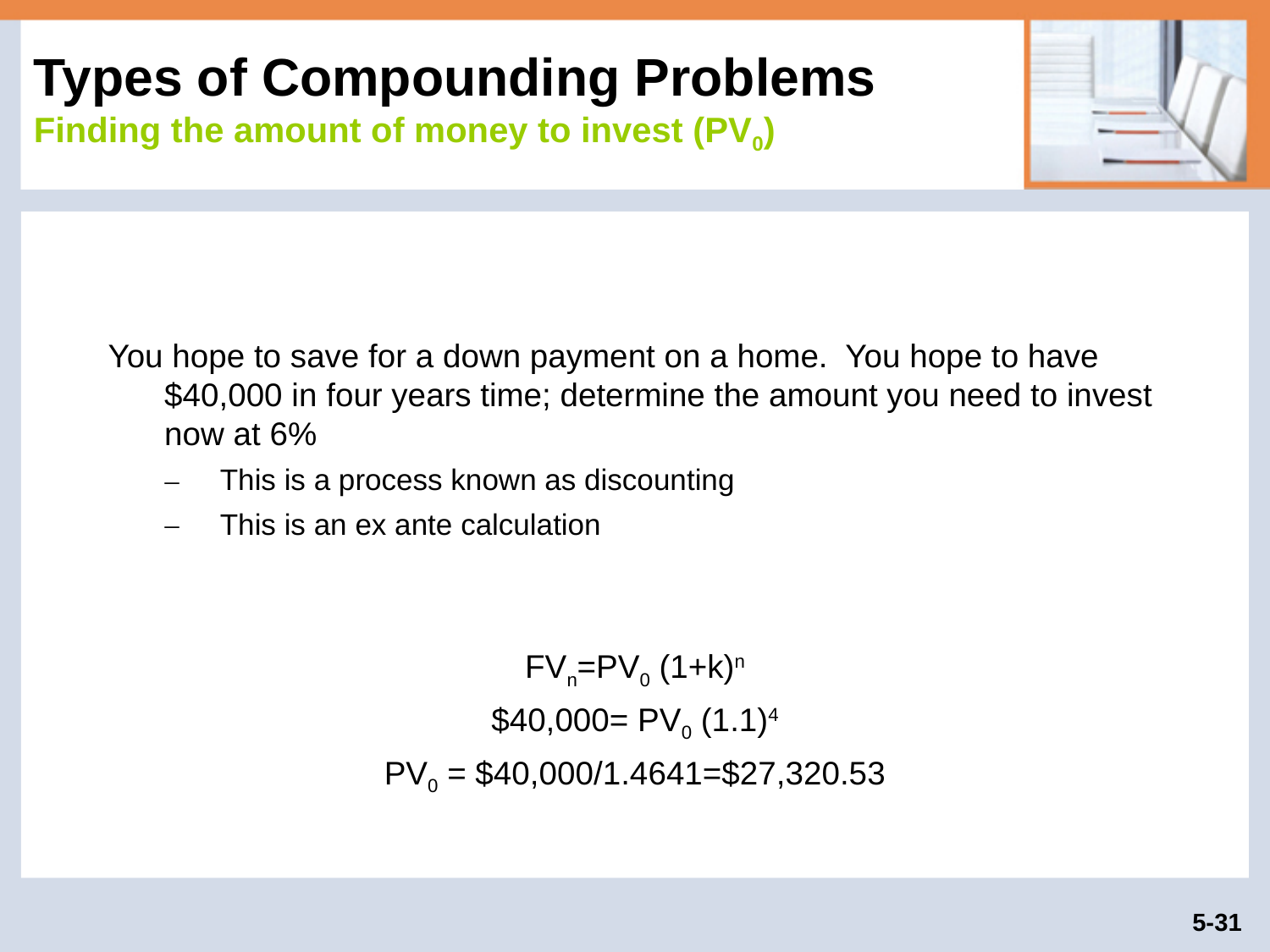

# Types of Compounding Problems Finding the amount of money to invest (PV0)
You hope to save for a down payment on a home.  You hope to have  $40,000 in four years time; determine the amount you need to invest now at 6%
This is a process known as discounting
This is an ex ante calculation

FVn=PV0 (1+k)n
$40,000= PV0 (1.1)4
PV0 = $40,000/1.4641=$27,320.53

5-31